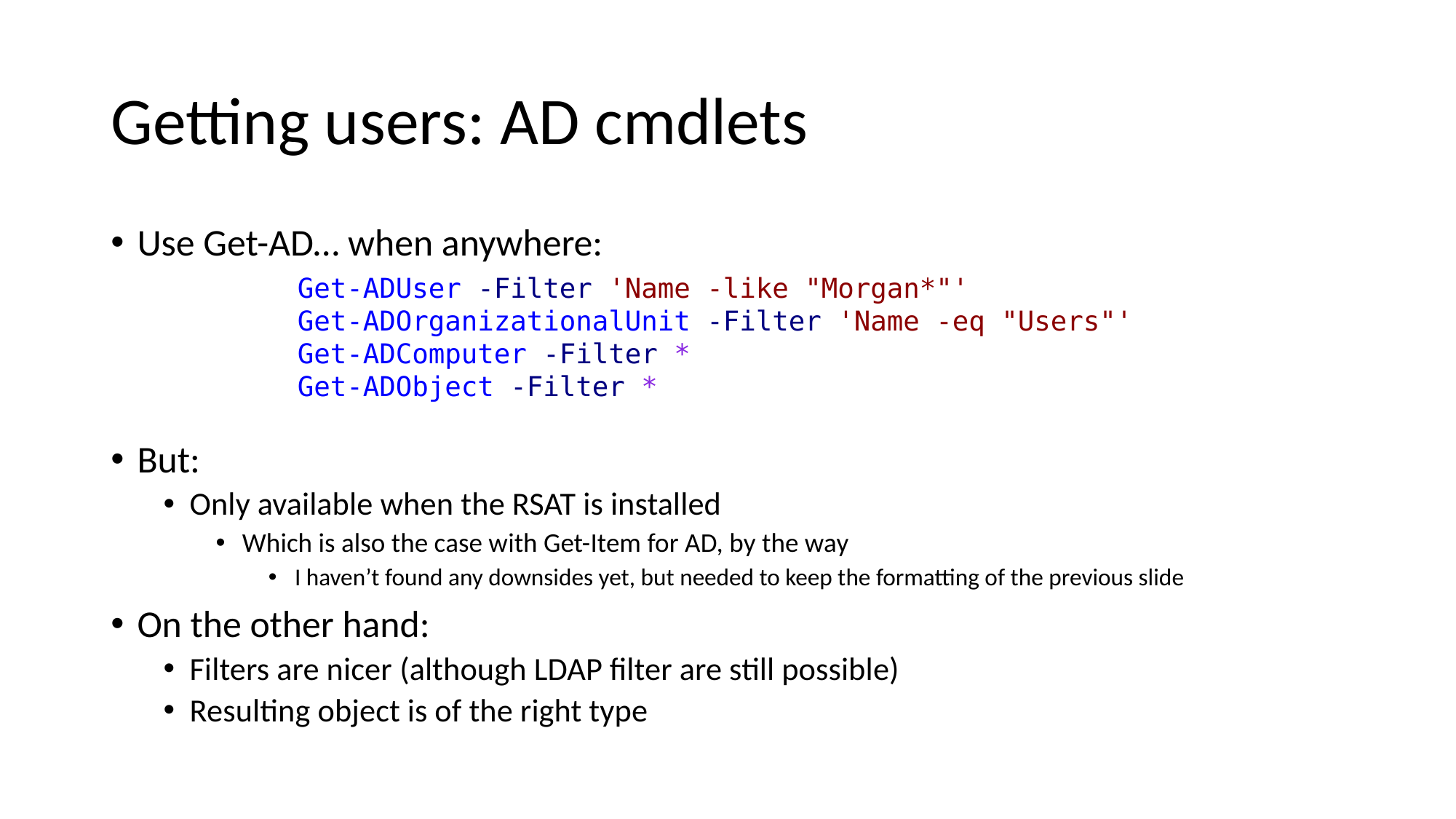

# Getting users: AD cmdlets
Use Get-AD… when anywhere:

But:
Only available when the RSAT is installed
Which is also the case with Get-Item for AD, by the way
I haven’t found any downsides yet, but needed to keep the formatting of the previous slide
On the other hand:
Filters are nicer (although LDAP filter are still possible)
Resulting object is of the right type

Get-ADUser -Filter 'Name -like "Morgan*"'
Get-ADOrganizationalUnit -Filter 'Name -eq "Users"'
Get-ADComputer -Filter *
Get-ADObject -Filter *